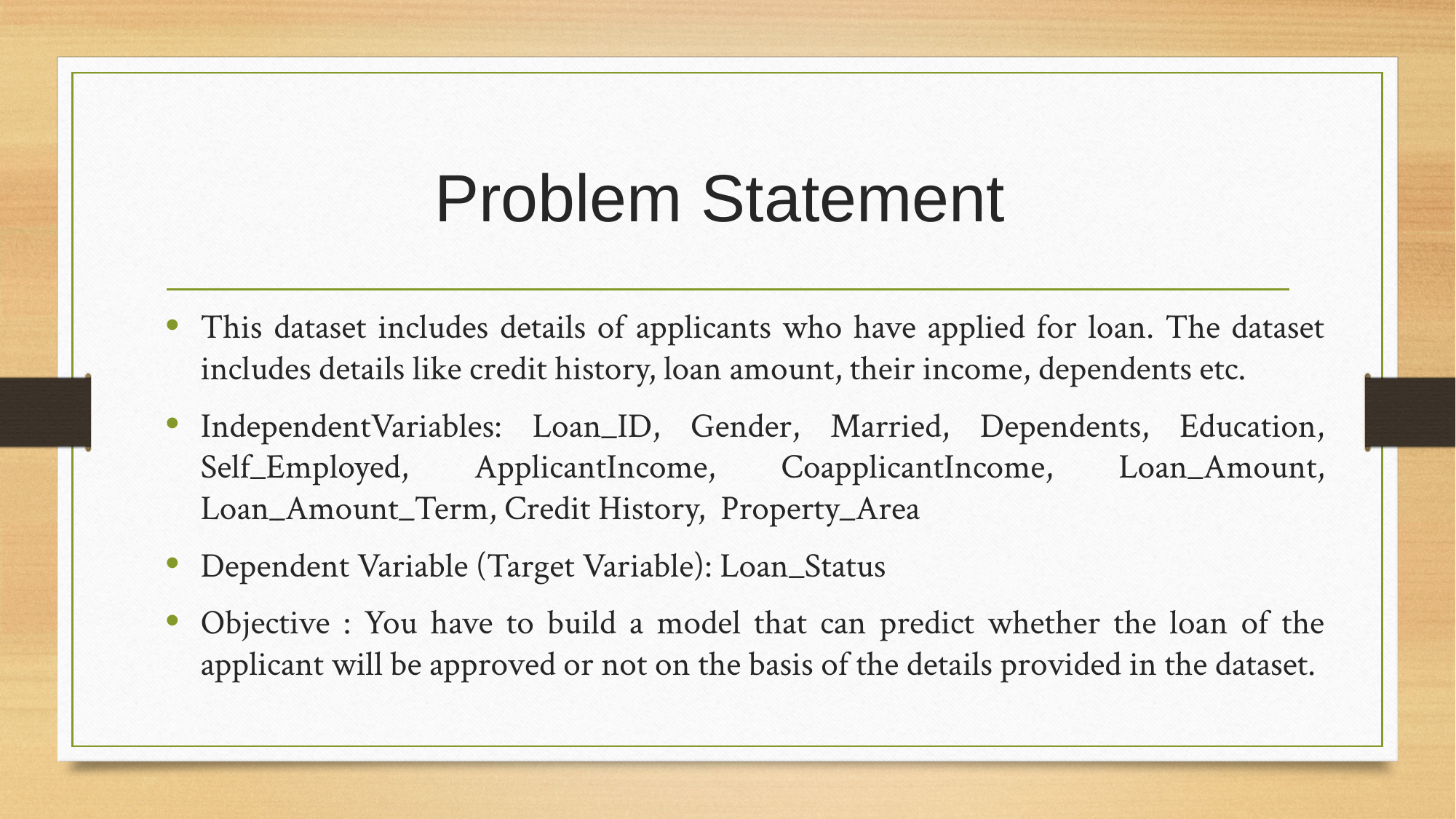

# Problem Statement
This dataset includes details of applicants who have applied for loan. The dataset includes details like credit history, loan amount, their income, dependents etc.
IndependentVariables: Loan_ID, Gender, Married, Dependents, Education, Self_Employed, ApplicantIncome, CoapplicantIncome, Loan_Amount, Loan_Amount_Term, Credit History,  Property_Area
Dependent Variable (Target Variable): Loan_Status
Objective : You have to build a model that can predict whether the loan of the applicant will be approved or not on the basis of the details provided in the dataset.